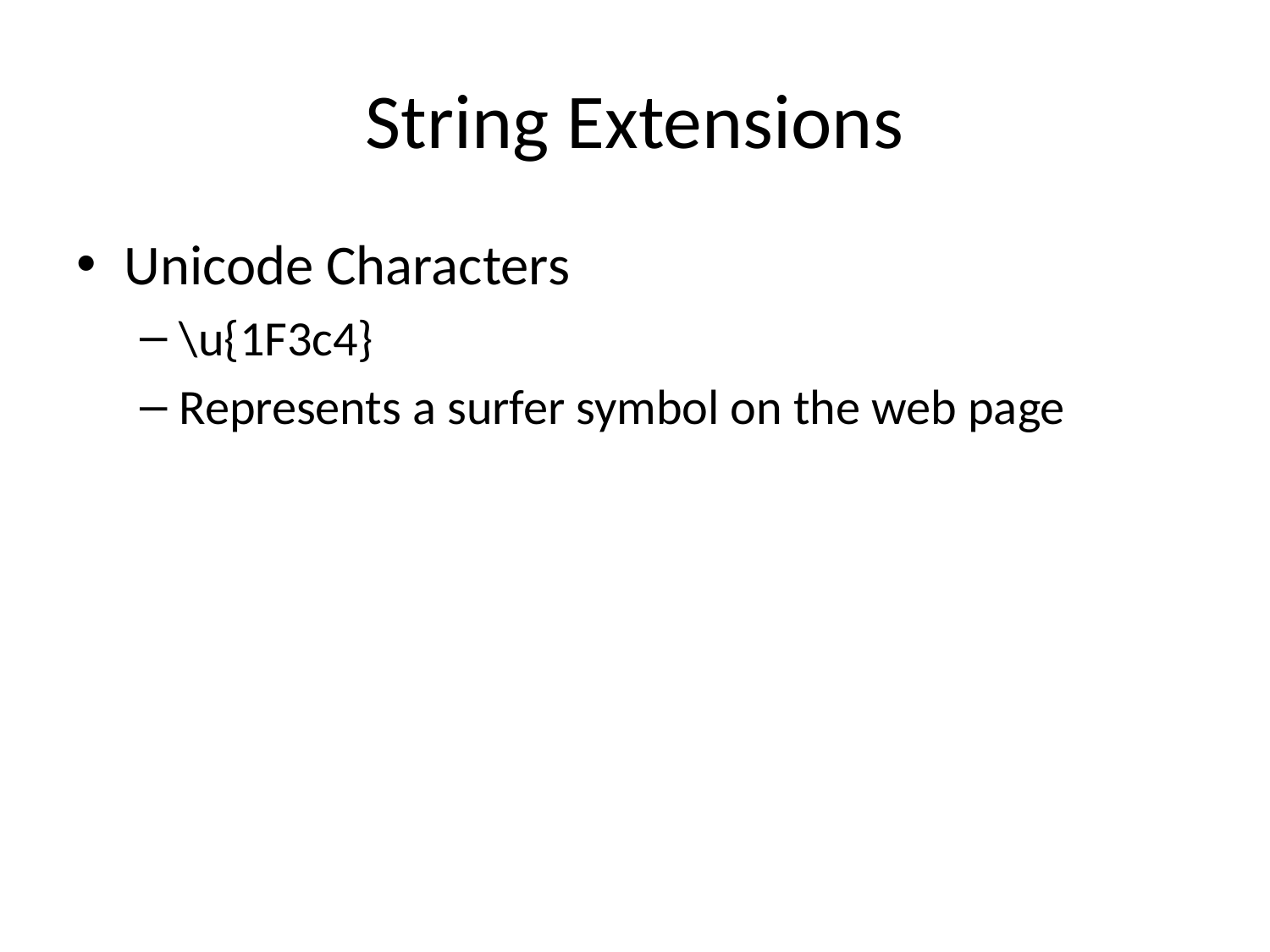

# String Extensions
Unicode Characters
\u{1F3c4}
Represents a surfer symbol on the web page